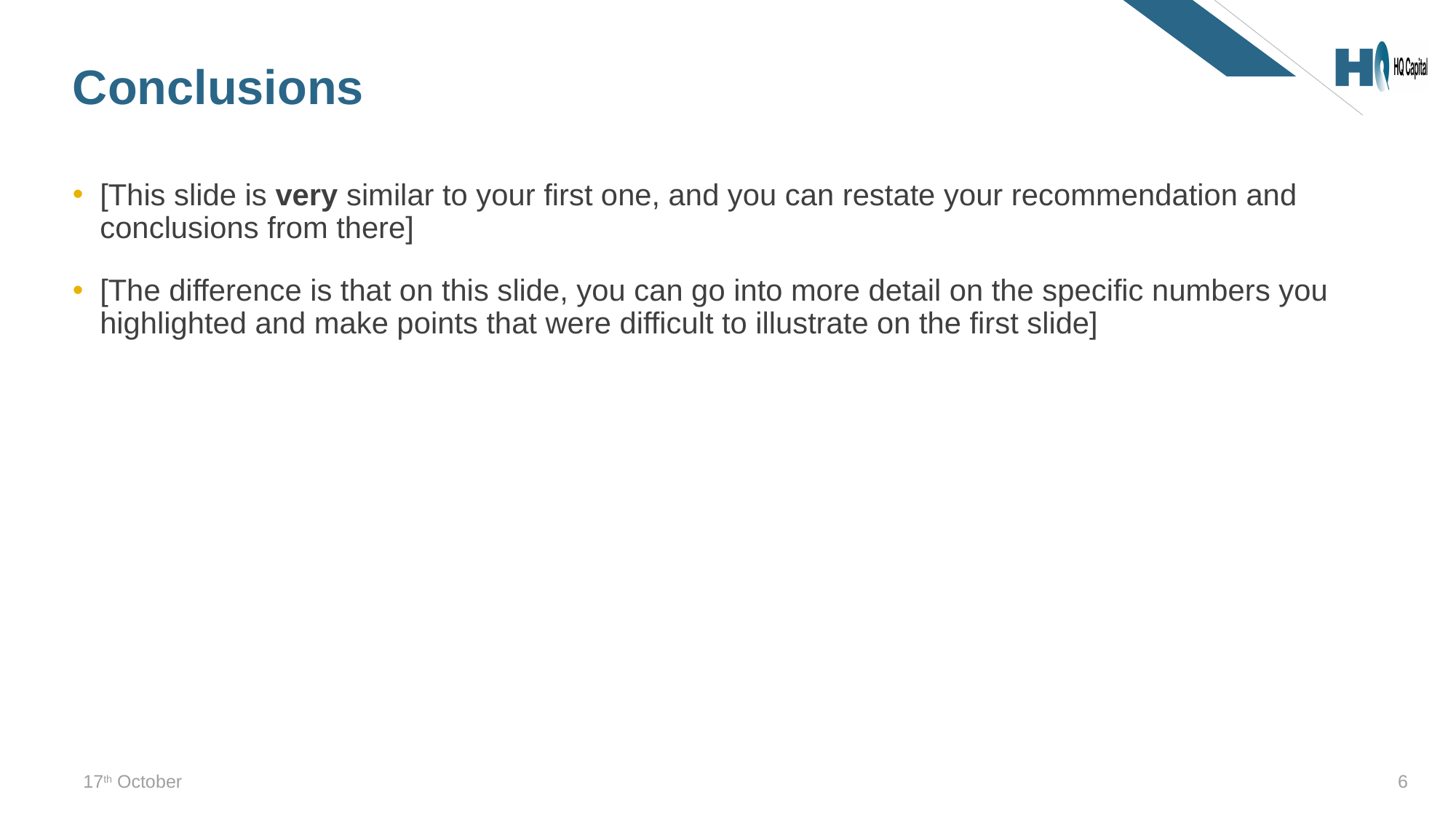

# Conclusions
[This slide is very similar to your first one, and you can restate your recommendation and conclusions from there]
[The difference is that on this slide, you can go into more detail on the specific numbers you highlighted and make points that were difficult to illustrate on the first slide]
17th October
6